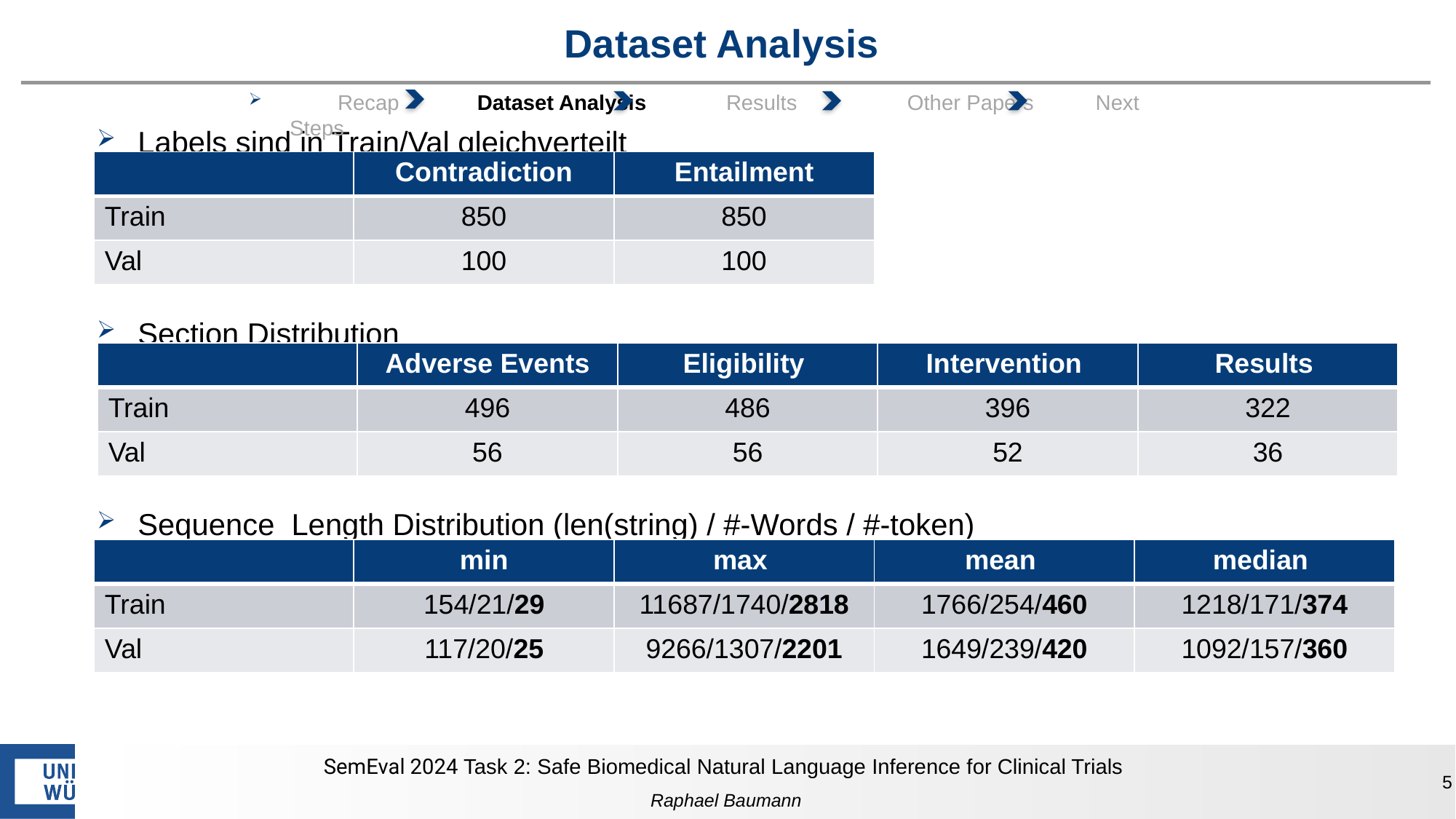

# Dataset Analysis
        Recap             Dataset Analysis 	Results	            Other Papers	       Next Steps

Labels sind in Train/Val gleichverteilt

Section Distribution

Sequence  Length Distribution (len(string) / #-Words / #-token)

|  | Contradiction | Entailment |
| --- | --- | --- |
| Train | 850 | 850 |
| Val | 100 | 100 |
|  | Adverse Events | Eligibility | Intervention | Results |
| --- | --- | --- | --- | --- |
| Train | 496 | 486 | 396 | 322 |
| Val | 56 | 56 | 52 | 36 |
|  | min | max | mean | median |
| --- | --- | --- | --- | --- |
| Train | 154/21/29 | 11687/1740/2818 | 1766/254/460 | 1218/171/374 |
| Val | 117/20/25 | 9266/1307/2201 | 1649/239/420 | 1092/157/360 |